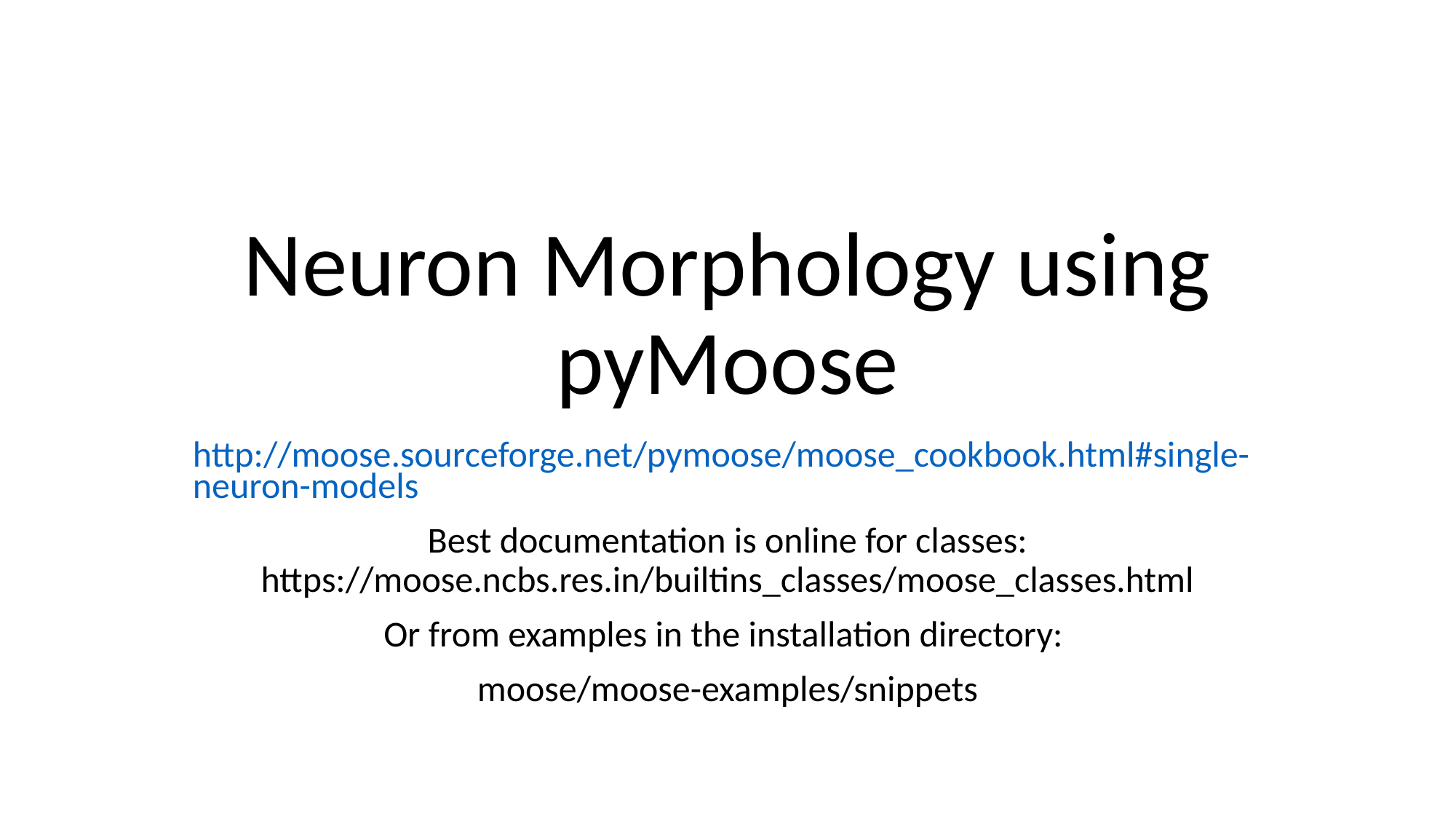

# Neuron Morphology using pyMoose
http://moose.sourceforge.net/pymoose/moose_cookbook.html#single-neuron-models
Best documentation is online for classes: https://moose.ncbs.res.in/builtins_classes/moose_classes.html
Or from examples in the installation directory:
moose/moose-examples/snippets